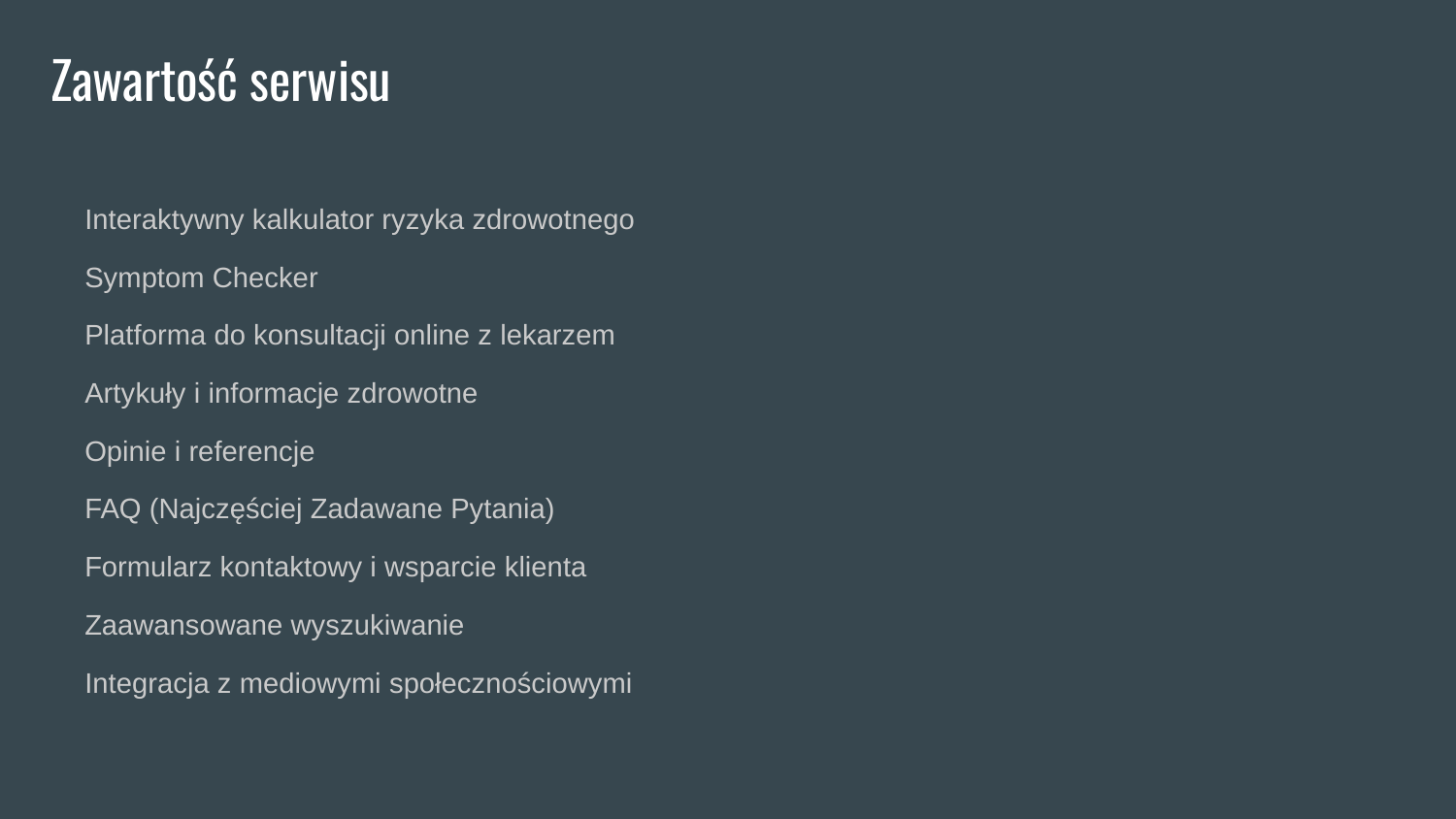

# Zawartość serwisu
Interaktywny kalkulator ryzyka zdrowotnego
Symptom Checker
Platforma do konsultacji online z lekarzem
Artykuły i informacje zdrowotne
Opinie i referencje
FAQ (Najczęściej Zadawane Pytania)
Formularz kontaktowy i wsparcie klienta
Zaawansowane wyszukiwanie
Integracja z mediowymi społecznościowymi